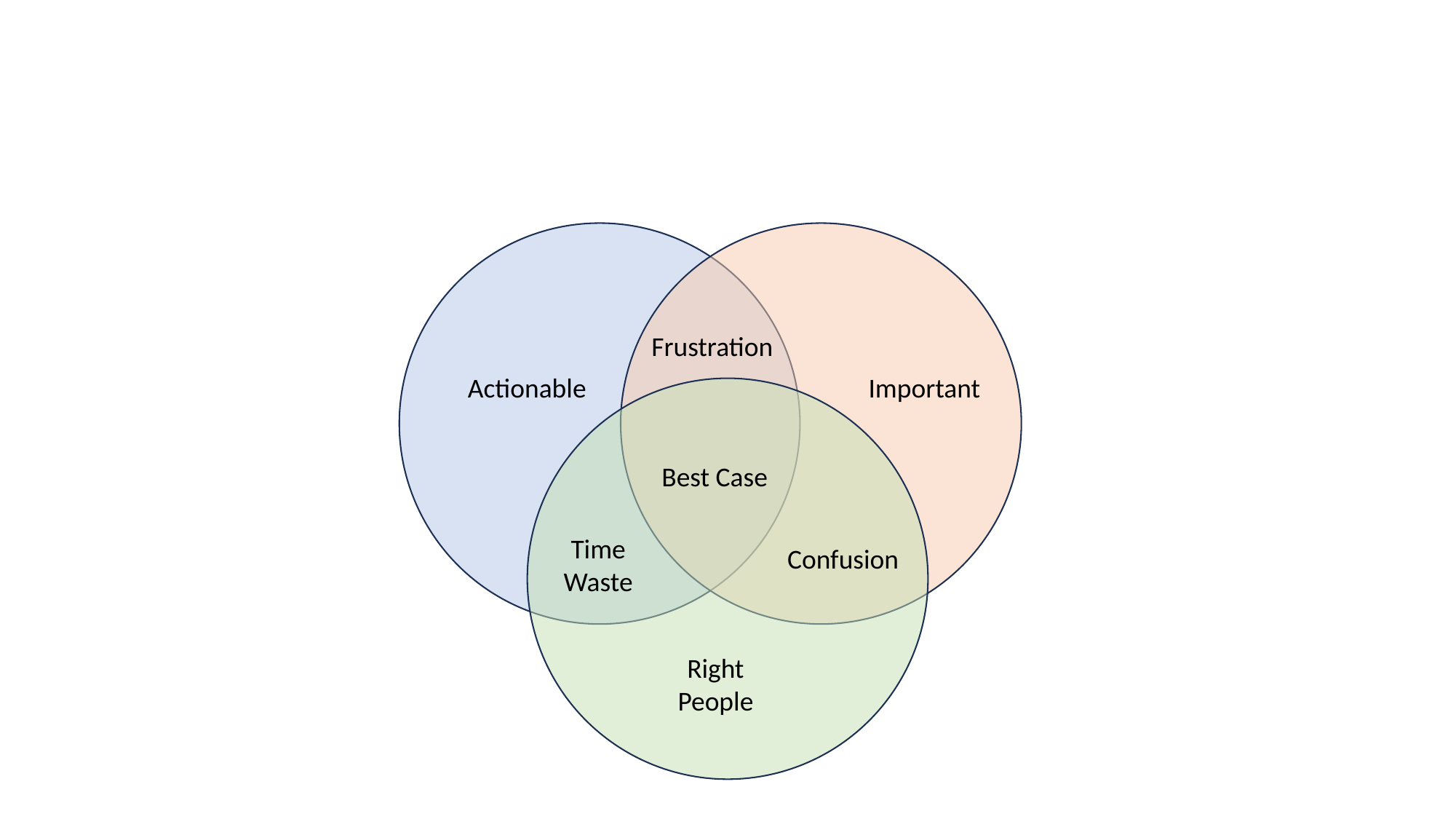

#

Frustration
Actionable
Important

Best Case
Time
Waste
Confusion
Right
People